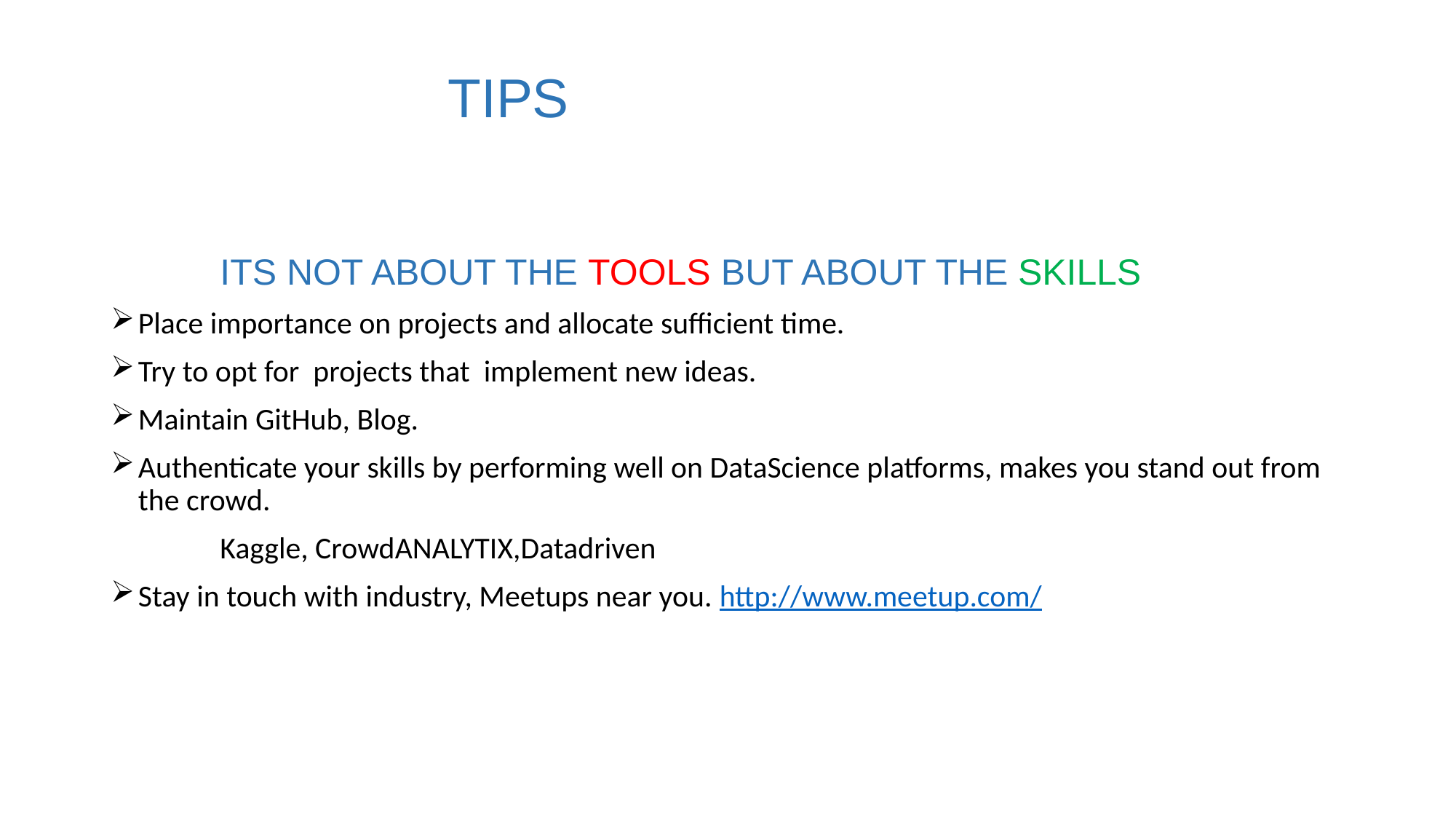

# TIPS

	ITS NOT ABOUT THE TOOLS BUT ABOUT THE SKILLS
Place importance on projects and allocate sufficient time.
Try to opt for  projects that  implement new ideas.
Maintain GitHub, Blog.
Authenticate your skills by performing well on DataScience platforms, makes you stand out from the crowd.
	Kaggle, CrowdANALYTIX,Datadriven
Stay in touch with industry, Meetups near you. http://www.meetup.com/